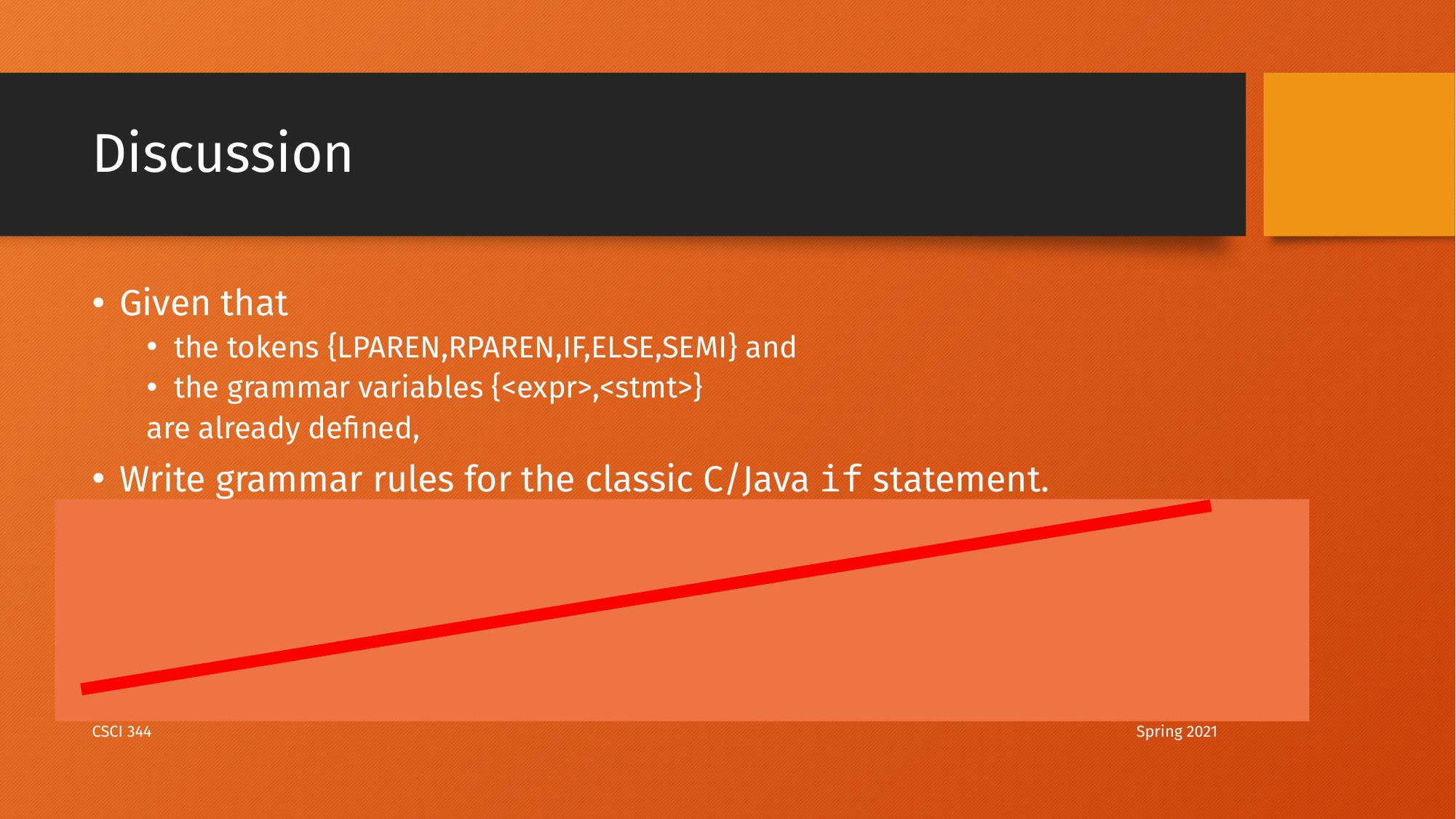

# Discussion
Given that
the tokens {LPAREN,RPAREN,IF,ELSE,SEMI} and
the grammar variables {<expr>,<stmt>}
are already defined,
Write grammar rules for the classic C/Java if statement.

<stmt>:IfStmt ::= IF LPAREN <expr> RPAREN <stmt> <elsePart>
<elsePart>:RealElse ::= ELSE <stmt>
<elsePart>:NoElse ::=
Spring 2021
CSCI 344